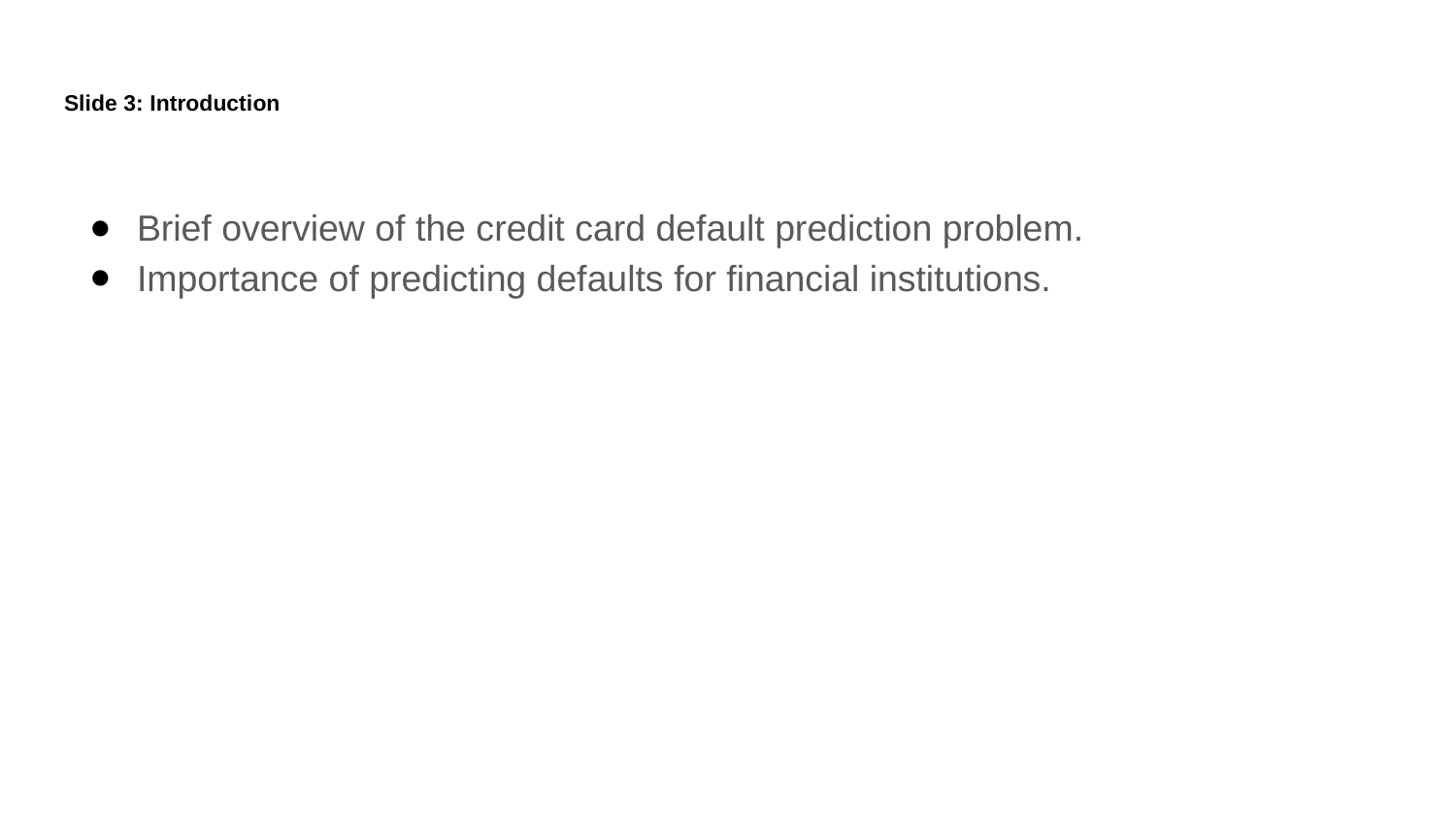

# Slide 3: Introduction

Brief overview of the credit card default prediction problem.
Importance of predicting defaults for financial institutions.